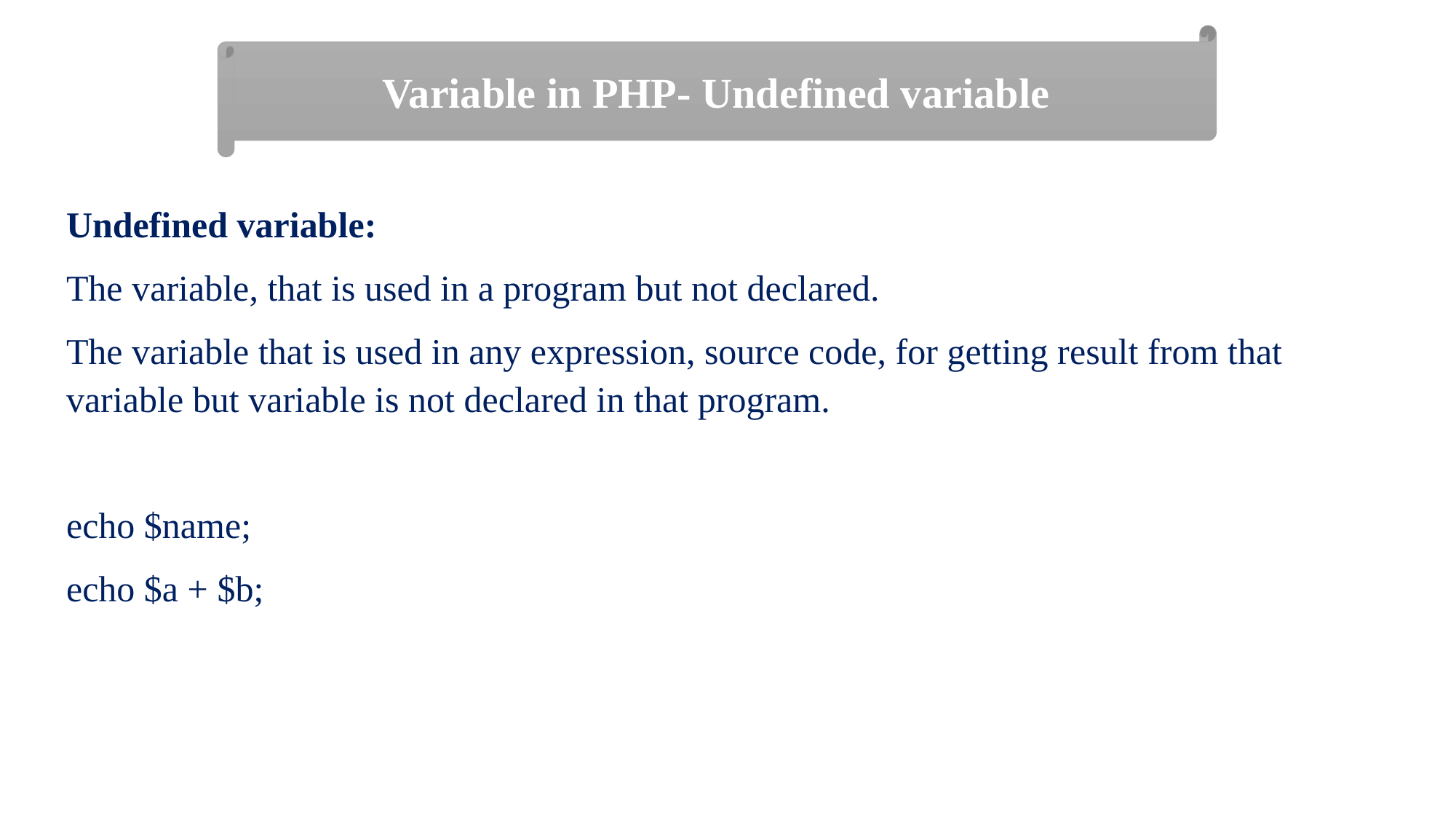

Variable in PHP- Undefined variable
Undefined variable:
The variable, that is used in a program but not declared.
The variable that is used in any expression, source code, for getting result from that variable but variable is not declared in that program.

echo $name;
echo $a + $b;